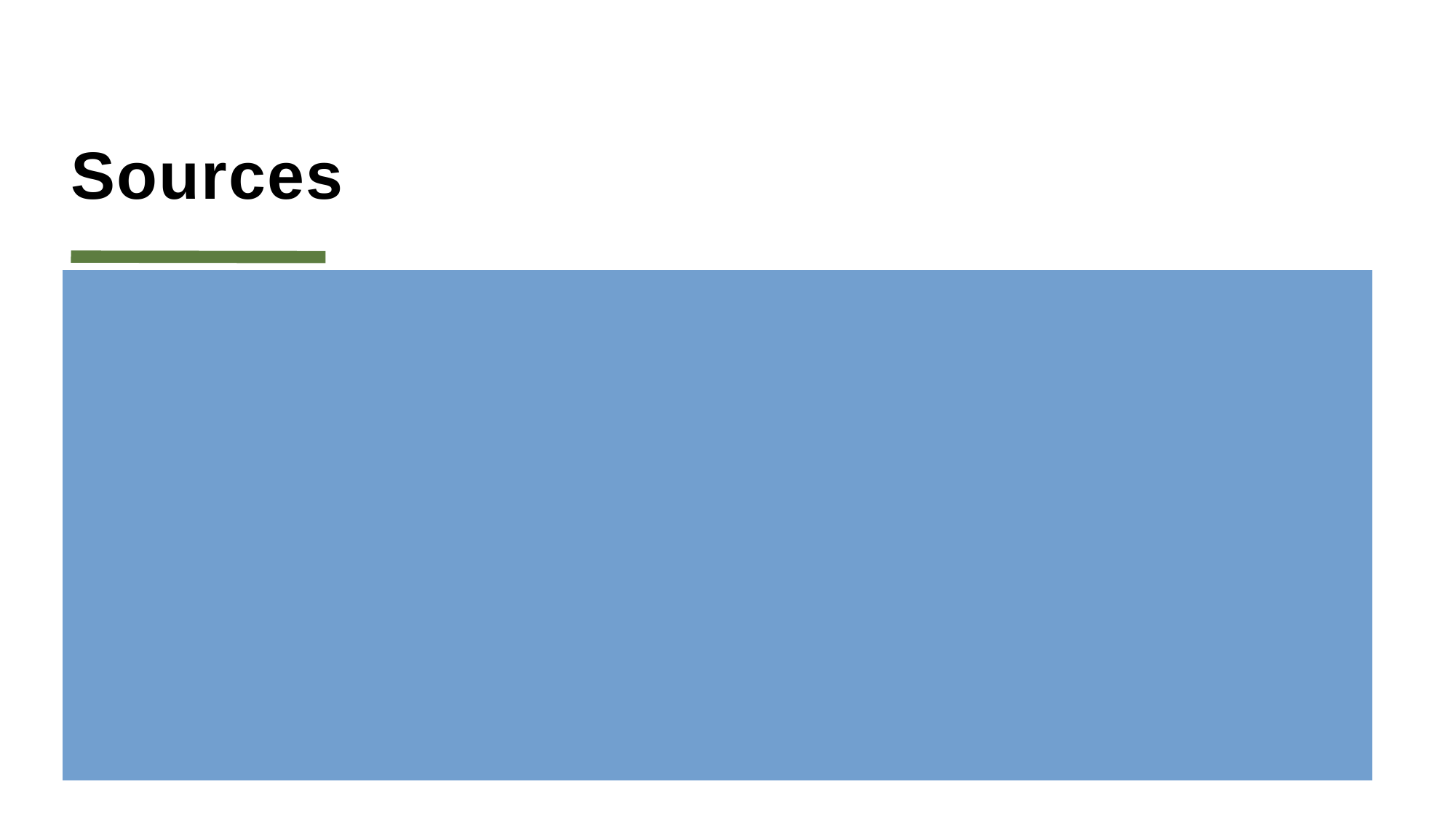

# Sources
[1]  Matan, “Electromechanical Relays | How it works, Application & Advantages,” Electricity - Magnetism, Oct. 26, 2023. https://www.electricity-magnetism.org/electromechanical-relays/
[2]  “The Definition of SPST,SPDT,DPST,DPDT,1NO,2NO,1NO1NC,2NO2NC.-Push Button switch_Metal Push Button switch_Waterproof switch_Rocker switch_Micro switch_Temperature switch_Thermal protector_switch protector_heatsink fan_cpu cooler-Wainda Electronics Co.,Ltd.” http://www.applianceswitch.net/en/detail.php?nid=12
[3]  “What are magnetic fields? (article) | Khan Academy,” Khan Academy. https://www.khanacademy.org/science/physics/magnetic-forces-and-magnetic-fields/magnetic-field-current-carrying-wire/a/what-are-magnetic-fields
[4]  M. Brain, C. Pollette, and Y. Simón, “How Electromagnets work,” HowStuffWorks, Jul. 18, 2023. https://science.howstuffworks.com/electromagnet.htm
[5]  M. Mancini, “How solenoids work,” HowStuffWorks, Jan. 13, 2023. https://science.howstuffworks.com/solenoid.htm
[6]  “What is Faraday’s law? (article) | Khan Academy,” Khan Academy. https://www.khanacademy.org/science/physics/magnetic-forces-and-magnetic-fields/magnetic-flux-faradays-law/a/what-is-faradays-law
[7]  “Electromechanical Relays - Relays - Basics Electronics.” https://ecstudiosystems.com/discover/textbooks/basic-electronics/relays/electromechanical-relays/
[8]  T. Agarwal, “Electromechanical Relay Circuit Working with Applications,” ElProCus - Electronic Projects for Engineering Students, Jul. 29, 2015. https://www.elprocus.com/electromechanical-relay-working-with-applications/